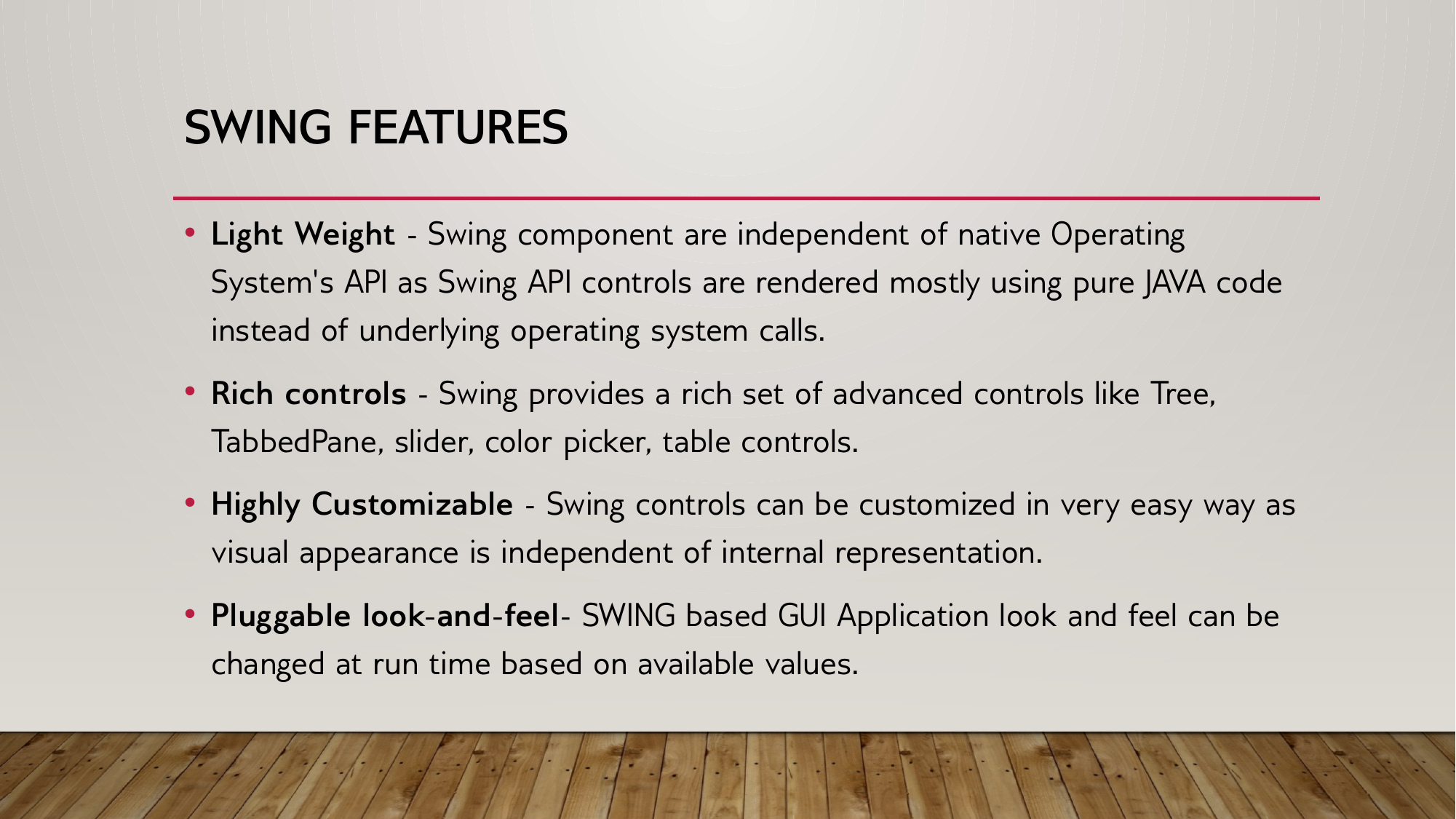

# Swing features
Light Weight - Swing component are independent of native Operating System's API as Swing API controls are rendered mostly using pure JAVA code instead of underlying operating system calls.
Rich controls - Swing provides a rich set of advanced controls like Tree, TabbedPane, slider, color picker, table controls.
Highly Customizable - Swing controls can be customized in very easy way as visual appearance is independent of internal representation.
Pluggable look-and-feel- SWING based GUI Application look and feel can be changed at run time based on available values.